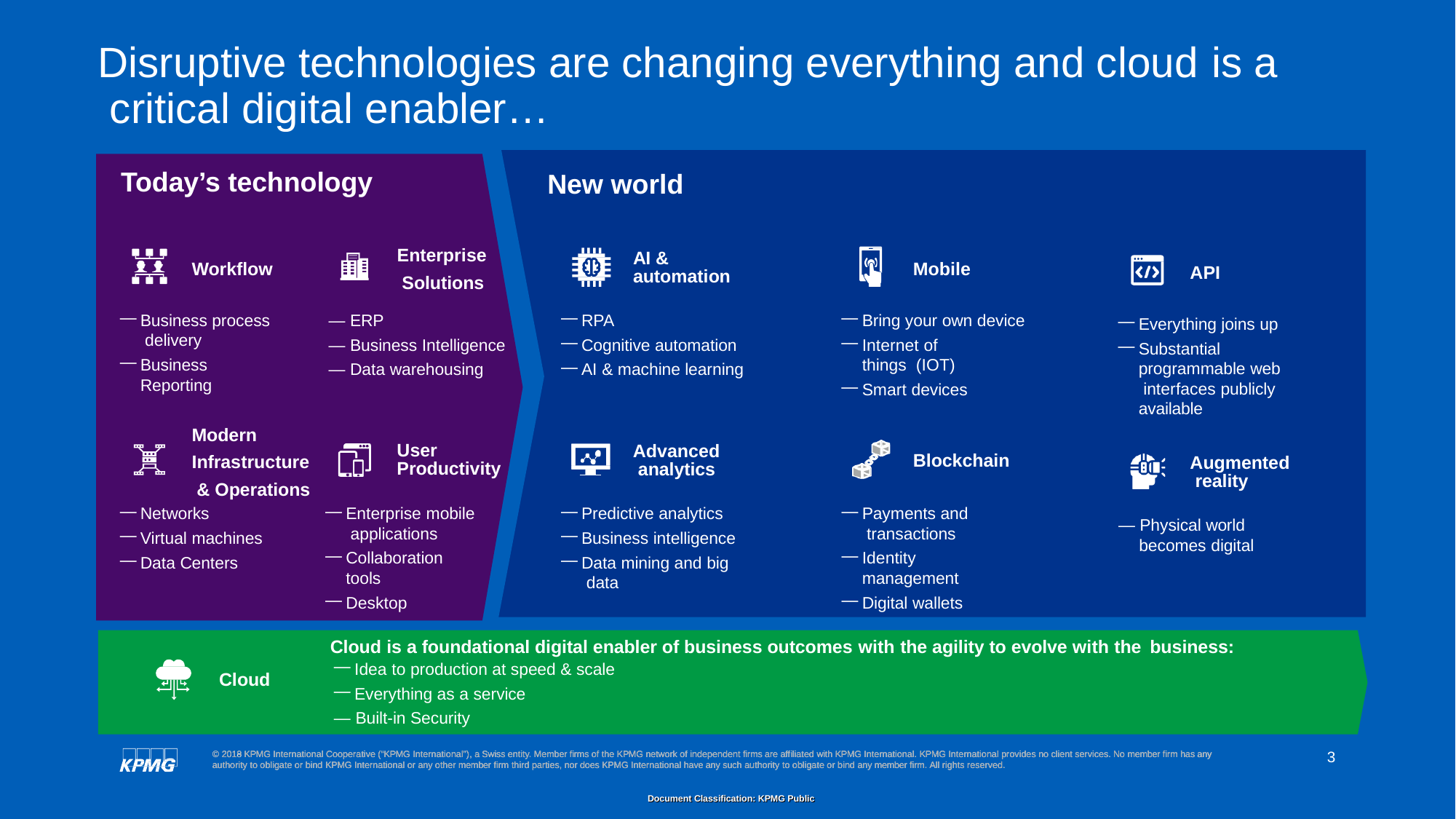

# Disruptive technologies are changing everything and cloud is a  critical digital enabler…

Today’s technology
New world
Enterprise  Solutions

AI &  automation

Workflow
Mobile

API

RPA
Cognitive automation
AI & machine learning
Bring your own device
Internet of things  (IOT)
Smart devices
Everything joins up
Substantial  programmable web  interfaces publicly  available
Business process  delivery
Business Reporting
— ERP
— Business Intelligence
— Data warehousing
Modern  Infrastructure  & Operations
Networks
Virtual machines
Data Centers

User
Advanced  analytics

Blockchain

Augmented  reality

Productivity

Predictive analytics
Business intelligence
Data mining and big  data
Enterprise mobile  applications
Collaboration tools
Desktop
Payments and  transactions
Identity management
Digital wallets
— Physical world  becomes digital

Cloud is a foundational digital enabler of business outcomes with the agility to evolve with the business:
Idea to production at speed & scale
Everything as a service

Cloud

— Built-in Security
3
© 2018 KPMG International Cooperative (“KPMG International”), a Swiss entity. Member firms of the KPMG network of independent firms are affiliated with KPMG International. KPMG International provides no client services. No member firm has any  authority to obligate or bind KPMG International or any other member firm third parties, nor does KPMG International have any such authority to obligate or bind any member firm. All rights reserved.

© 2019 KPMG International Cooperative (“KPMG International”), a Swiss entity. Member firms of the KPMG network of independent firms are affiliated with KPMG International. KPMG International provides no client services. No member firm has any
authority to obligate or bind KPMG International or any other member firm third parties, nor does KPMG International have any such authority to obligate or bind any member firm. All rights reserved.

Document Classification: KPMG Public
Document Classification: KPMG Public